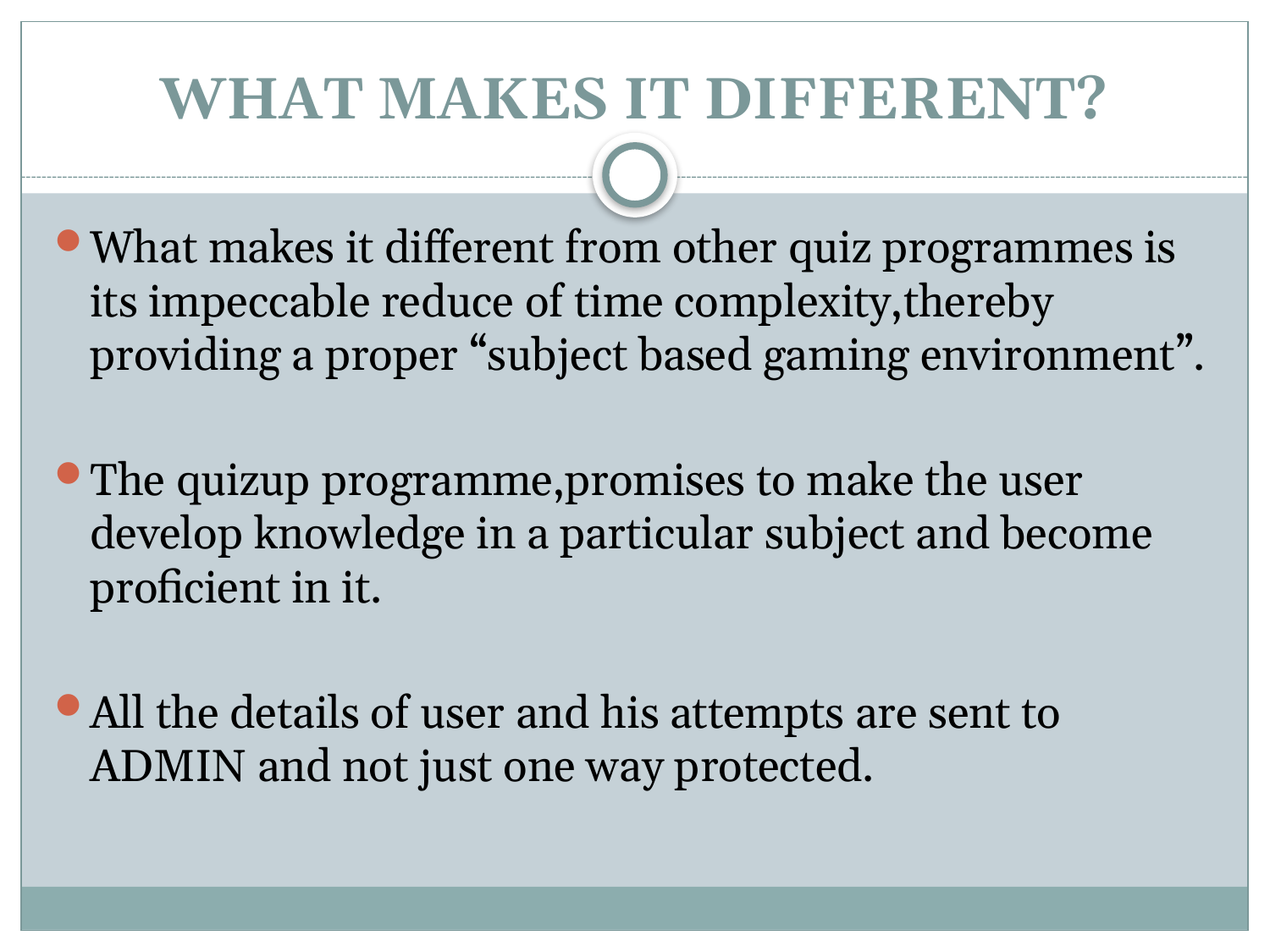

# WHAT MAKES IT DIFFERENT?
What makes it different from other quiz programmes is its impeccable reduce of time complexity,thereby providing a proper “subject based gaming environment”.

The quizup programme,promises to make the user develop knowledge in a particular subject and become proficient in it.

All the details of user and his attempts are sent to ADMIN and not just one way protected.